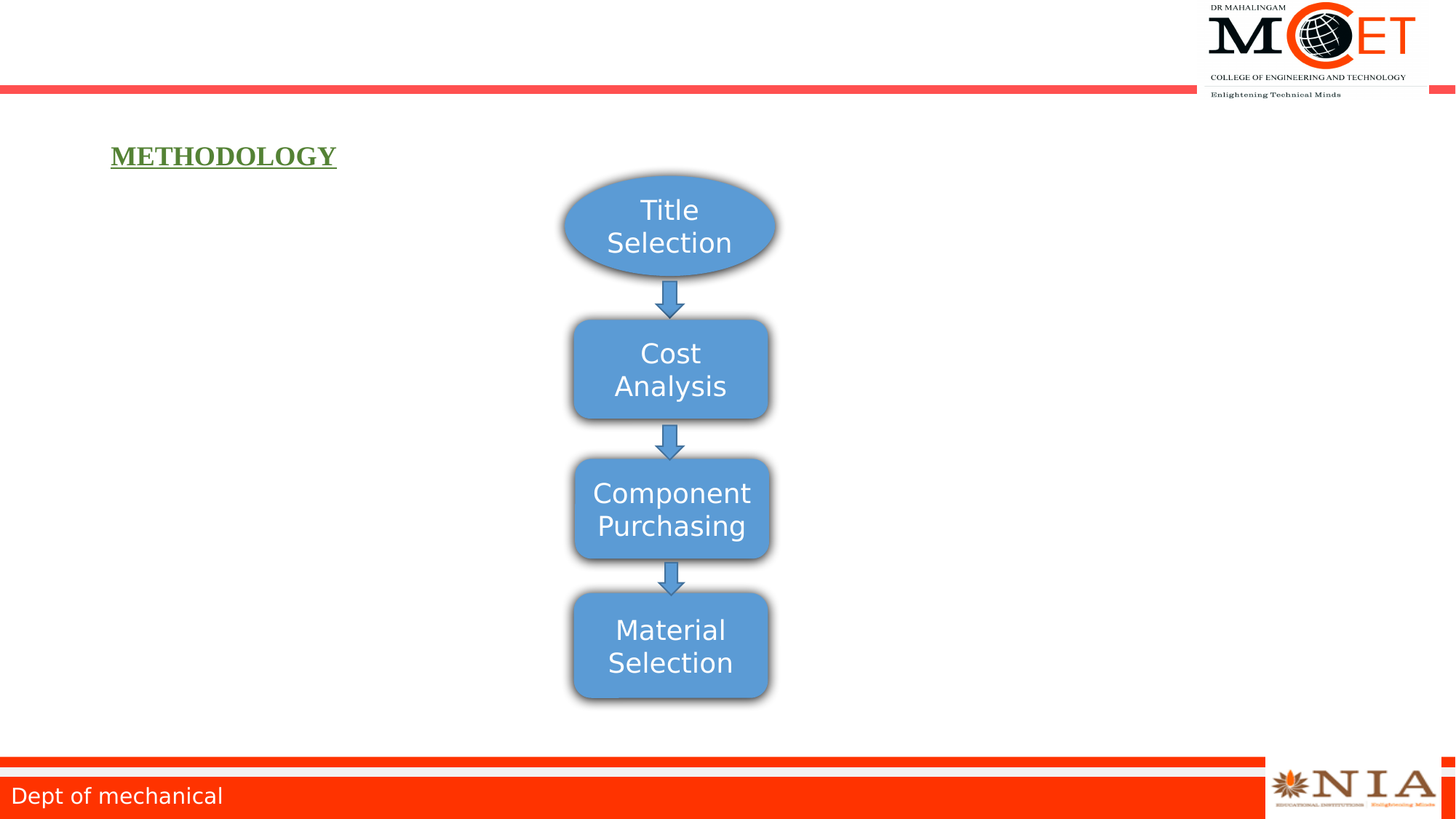

# METHODOLOGY
Title Selection

Cost Analysis

Component Purchasing

Material Selection
Dept of mechanical